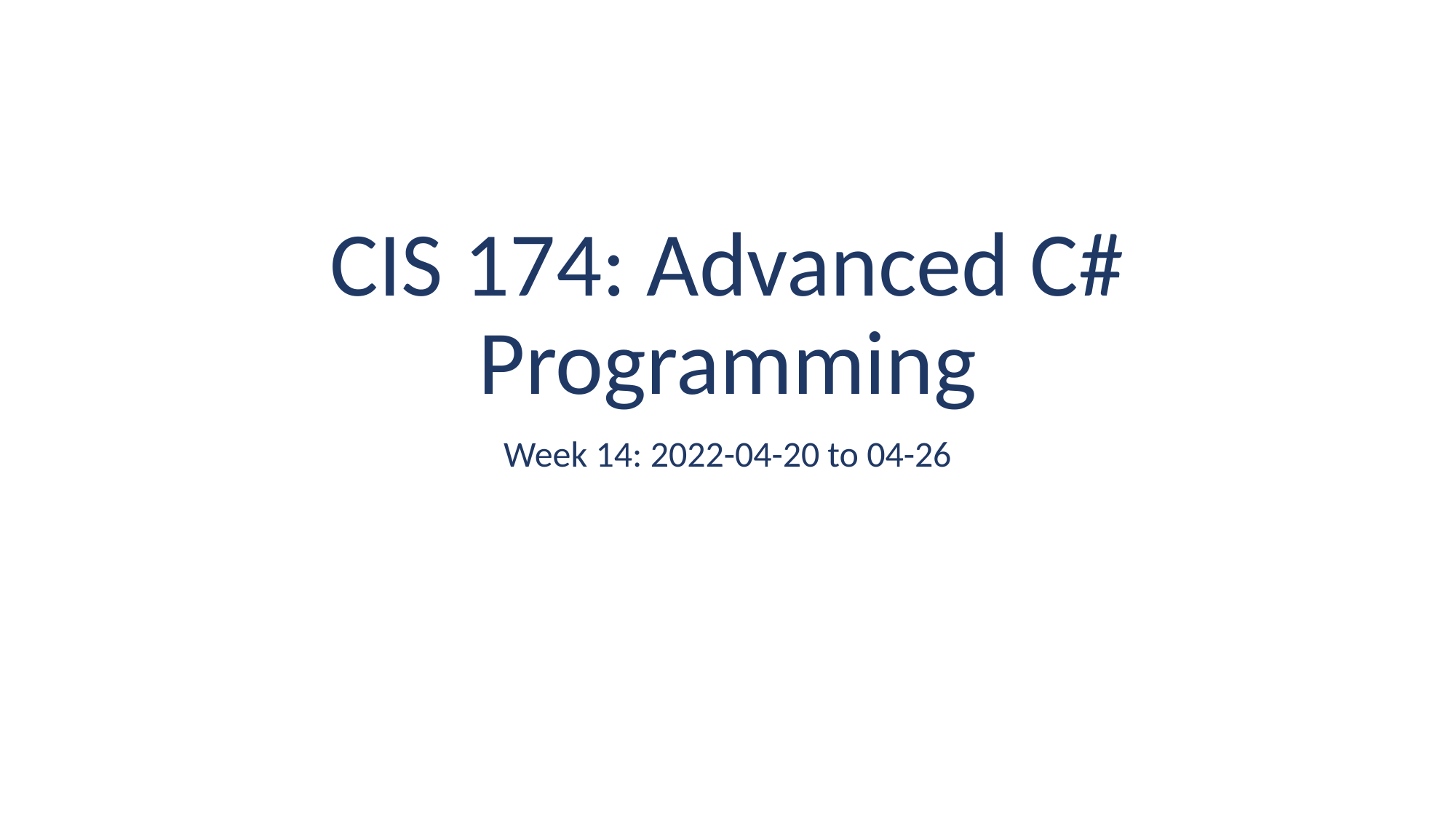

# CIS 174: Advanced C# Programming
Week 14: 2022-04-20 to 04-26